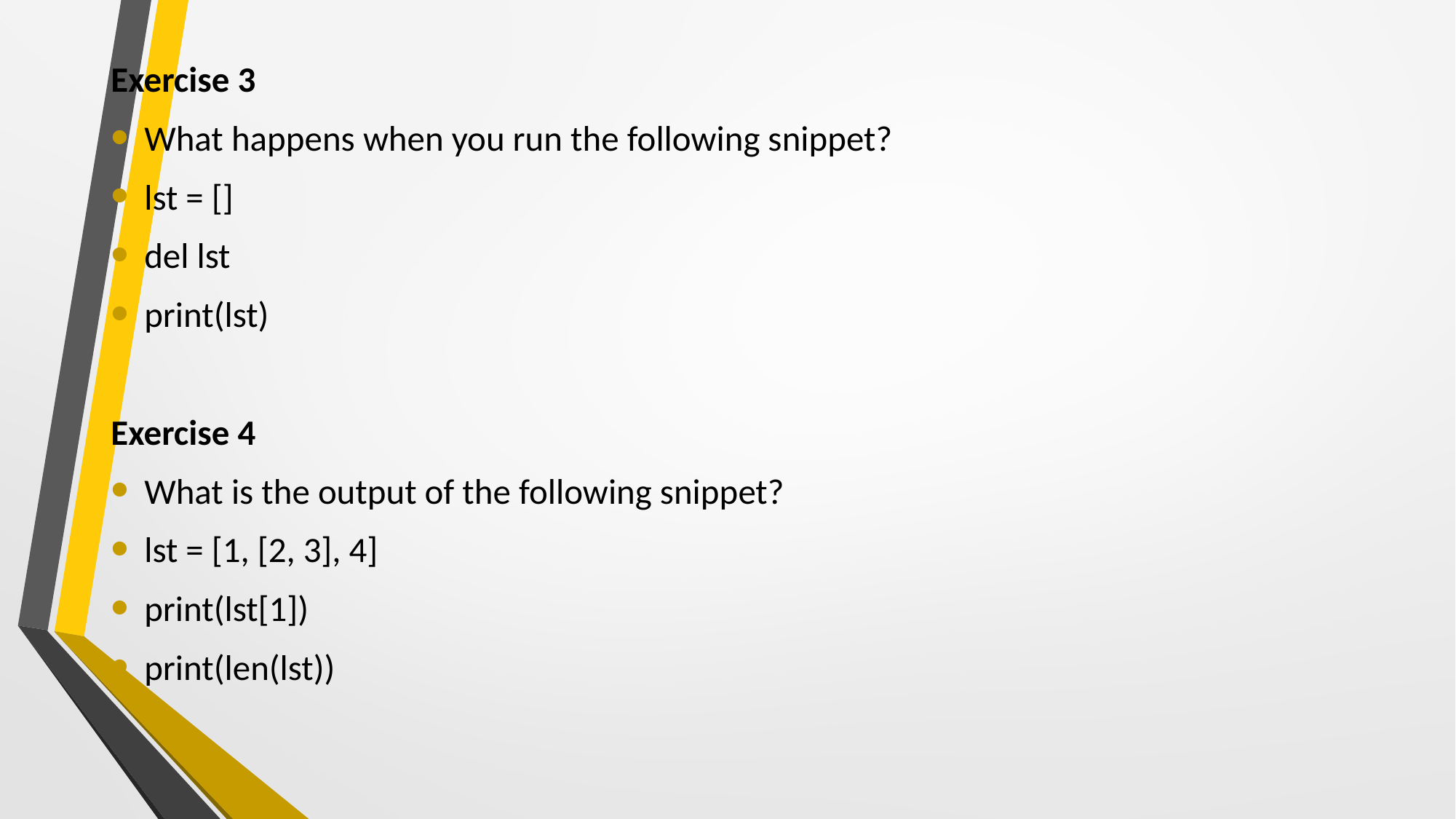

Exercise 3
What happens when you run the following snippet?
lst = []
del lst
print(lst)

Exercise 4
What is the output of the following snippet?
lst = [1, [2, 3], 4]
print(lst[1])
print(len(lst))